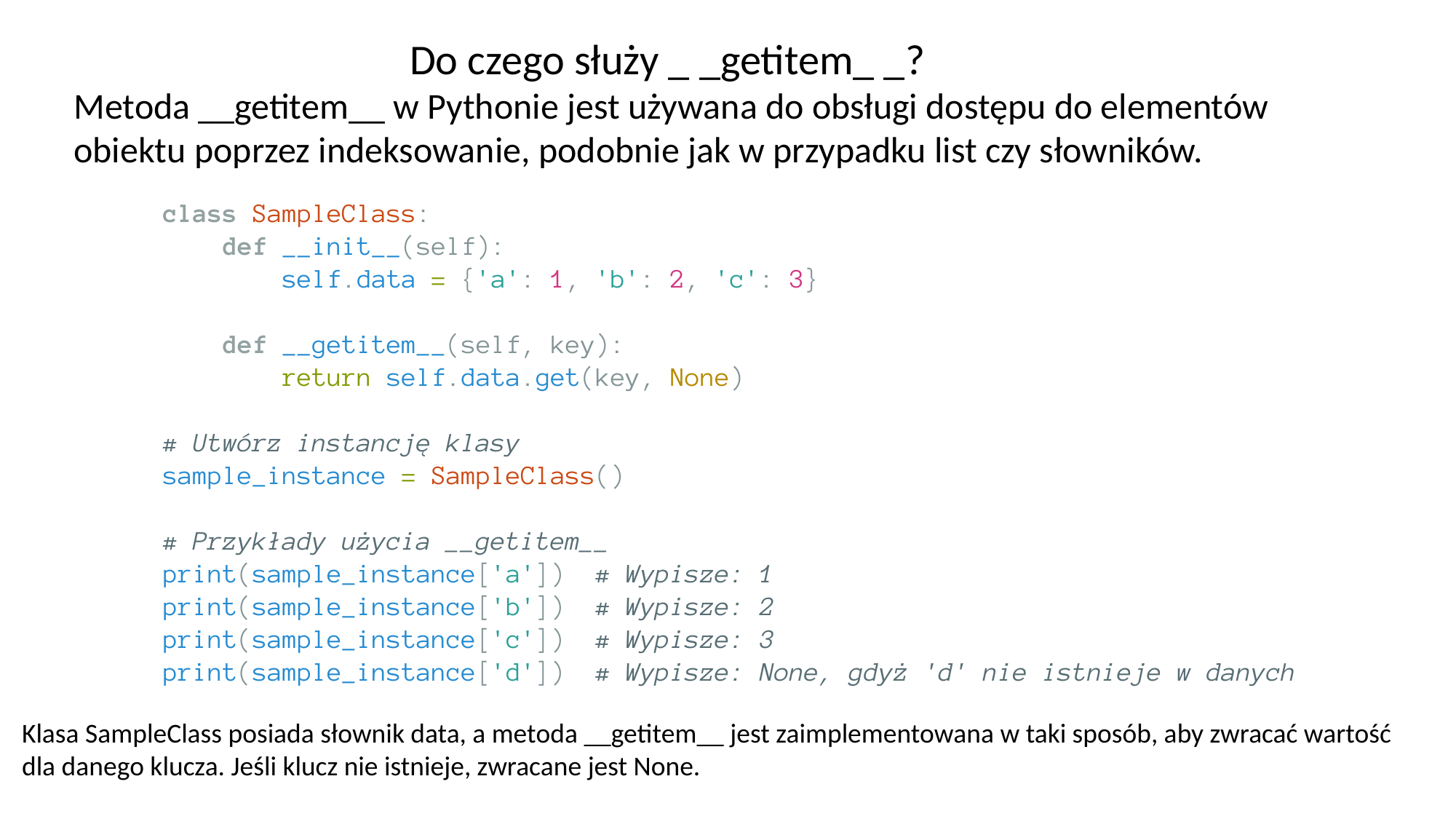

# Do czego służy _ _getitem_ _?
Metoda __getitem__ w Pythonie jest używana do obsługi dostępu do elementów obiektu poprzez indeksowanie, podobnie jak w przypadku list czy słowników.
class SampleClass:
    def __init__(self):
        self.data = {'a': 1, 'b': 2, 'c': 3}
    def __getitem__(self, key):
        return self.data.get(key, None)
# Utwórz instancję klasy
sample_instance = SampleClass()
# Przykłady użycia __getitem__
print(sample_instance['a'])  # Wypisze: 1
print(sample_instance['b'])  # Wypisze: 2
print(sample_instance['c'])  # Wypisze: 3
print(sample_instance['d'])  # Wypisze: None, gdyż 'd' nie istnieje w danych
Klasa SampleClass posiada słownik data, a metoda __getitem__ jest zaimplementowana w taki sposób, aby zwracać wartość dla danego klucza. Jeśli klucz nie istnieje, zwracane jest None.